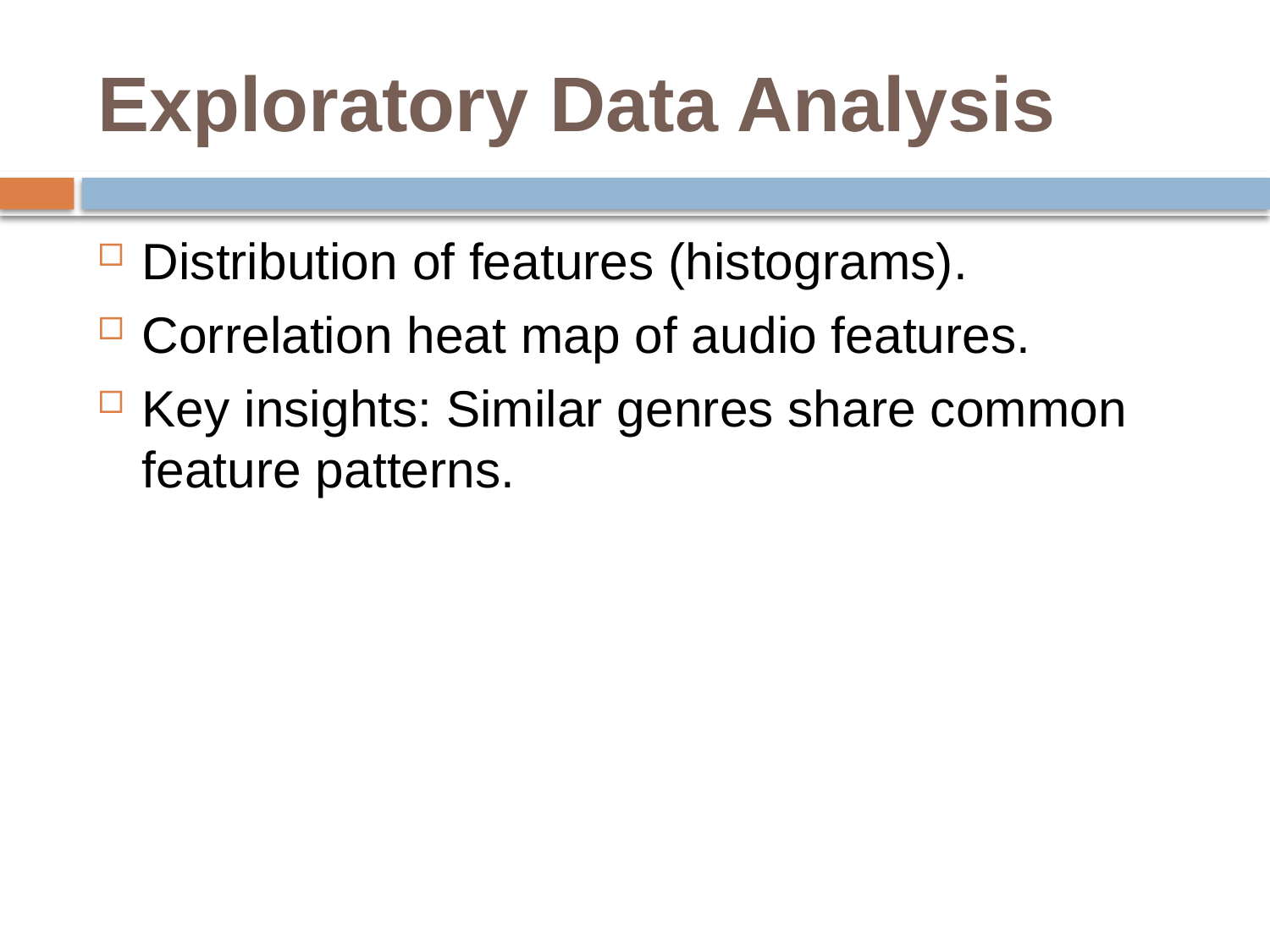

# Exploratory Data Analysis
Distribution of features (histograms).
Correlation heat map of audio features.
Key insights: Similar genres share common feature patterns.